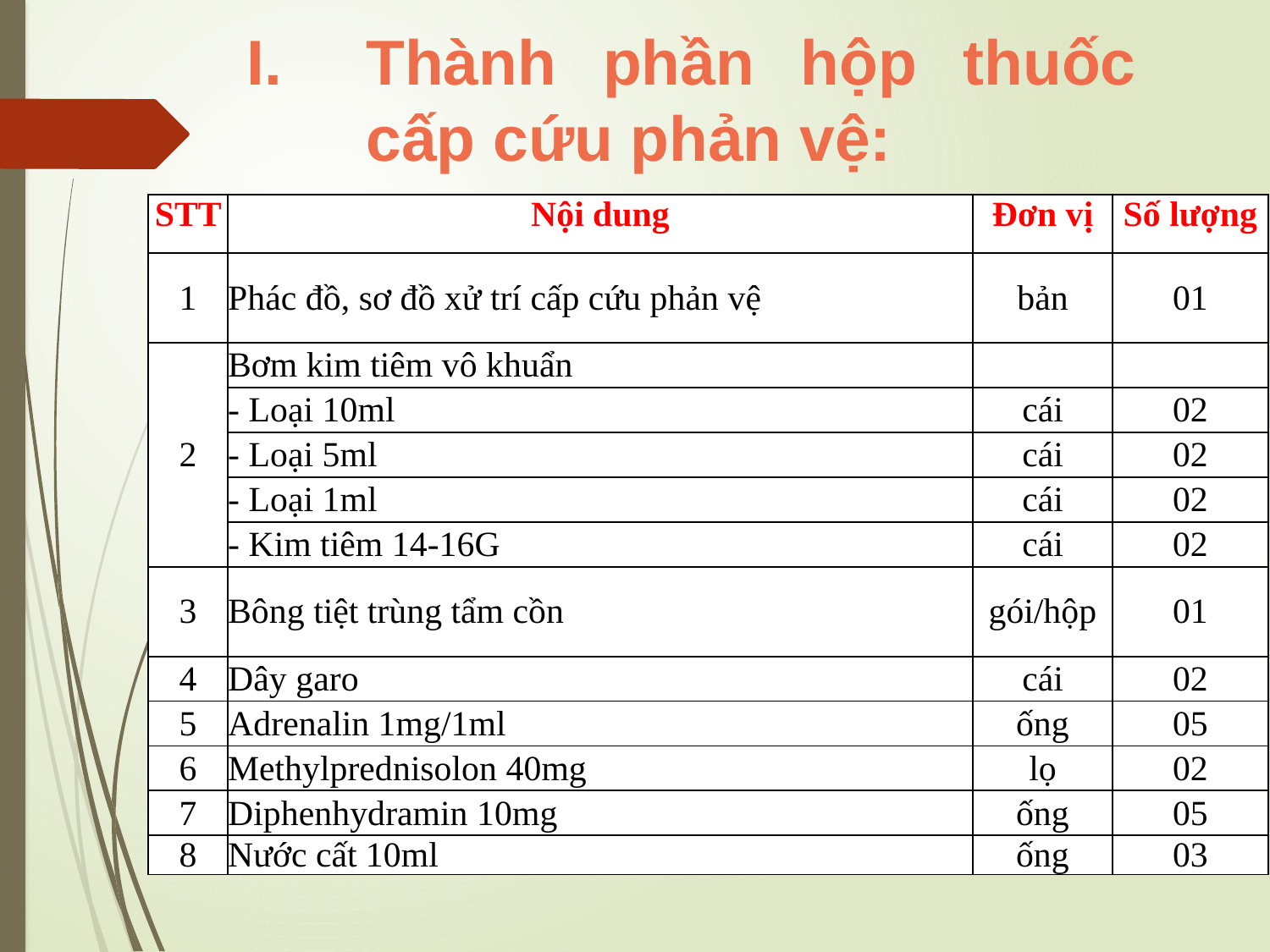

# Thành phần hộp thuốc cấp cứu phản vệ:
| STT | Nội dung | Đơn vị | Số lượng |
| --- | --- | --- | --- |
| 1 | Phác đồ, sơ đồ xử trí cấp cứu phản vệ | bản | 01 |
| 2 | Bơm kim tiêm vô khuẩn |  |  |
|  | - Loại 10ml | cái | 02 |
|  | - Loại 5ml | cái | 02 |
|  | - Loại 1ml | cái | 02 |
|  | - Kim tiêm 14-16G | cái | 02 |
| 3 | Bông tiệt trùng tẩm cồn | gói/hộp | 01 |
| 4 | Dây garo | cái | 02 |
| 5 | Adrenalin 1mg/1ml | ống | 05 |
| 6 | Methylprednisolon 40mg | lọ | 02 |
| 7 | Diphenhydramin 10mg | ống | 05 |
| 8 | Nước cất 10ml | ống | 03 |